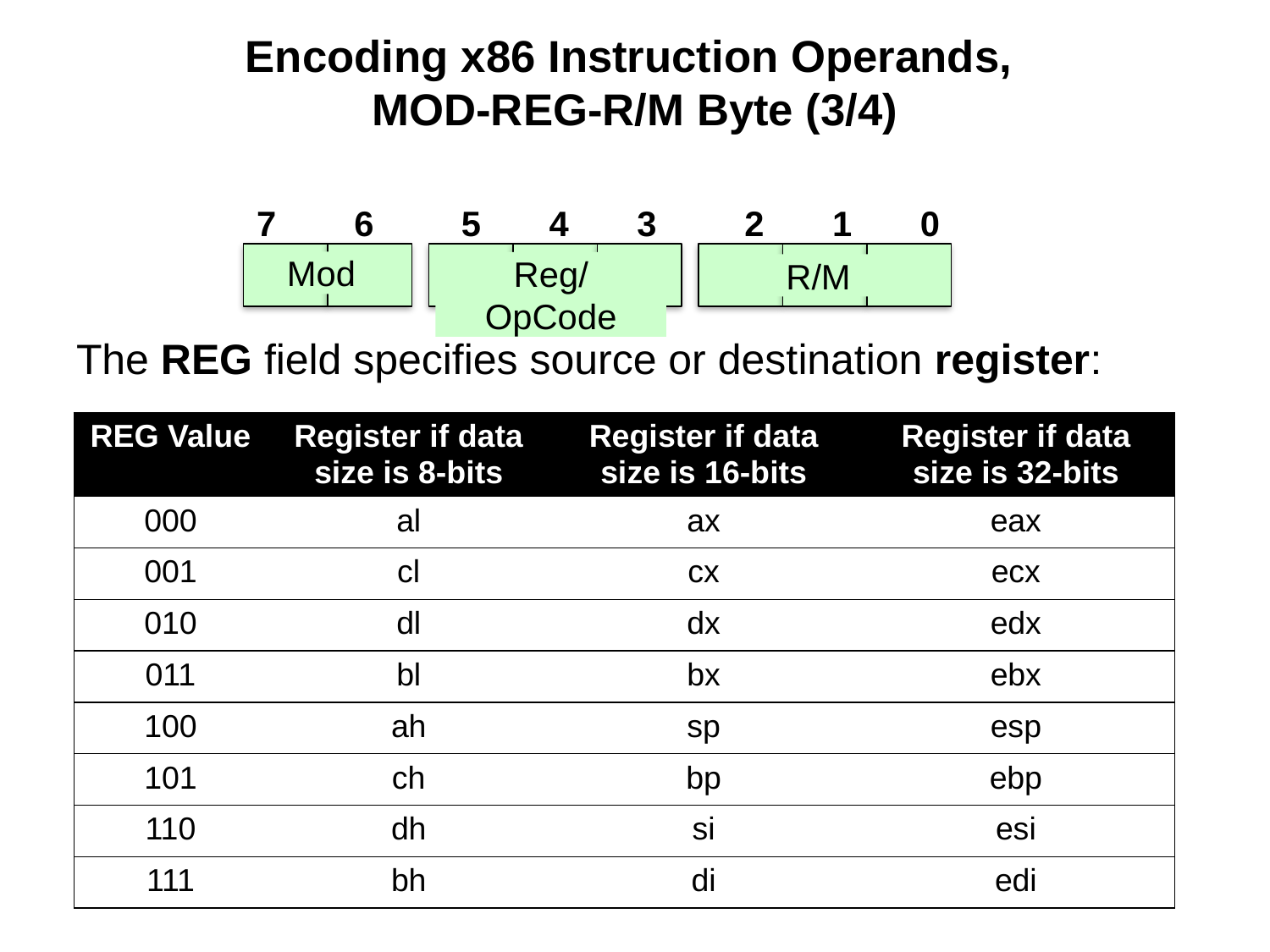

# Encoding x86 Instruction Operands, MOD-REG-R/M Byte (3/4)

The REG field specifies source or destination register:
 7        6         5       4       3         2       1       0

Mod
Reg/OpCode
R/M
| REG Value | Register if data size is 8-bits | Register if data size is 16-bits | Register if data size is 32-bits |
| --- | --- | --- | --- |
| 000 | al | ax | eax |
| 001 | cl | cx | ecx |
| 010 | dl | dx | edx |
| 011 | bl | bx | ebx |
| 100 | ah | sp | esp |
| 101 | ch | bp | ebp |
| 110 | dh | si | esi |
| 111 | bh | di | edi |